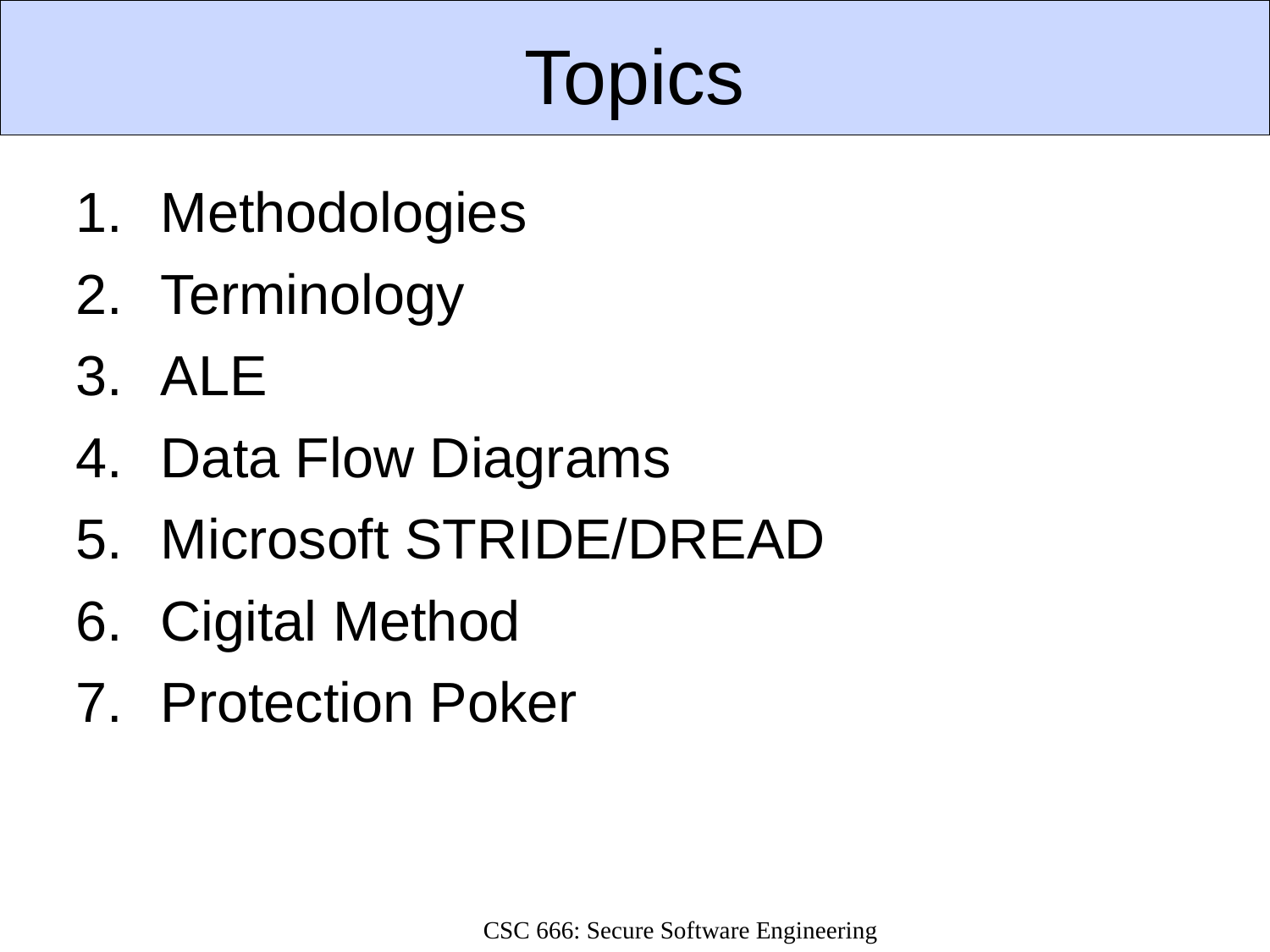

# Topics
Methodologies
Terminology
ALE
Data Flow Diagrams
Microsoft STRIDE/DREAD
Cigital Method
Protection Poker
CSC 666: Secure Software Engineering